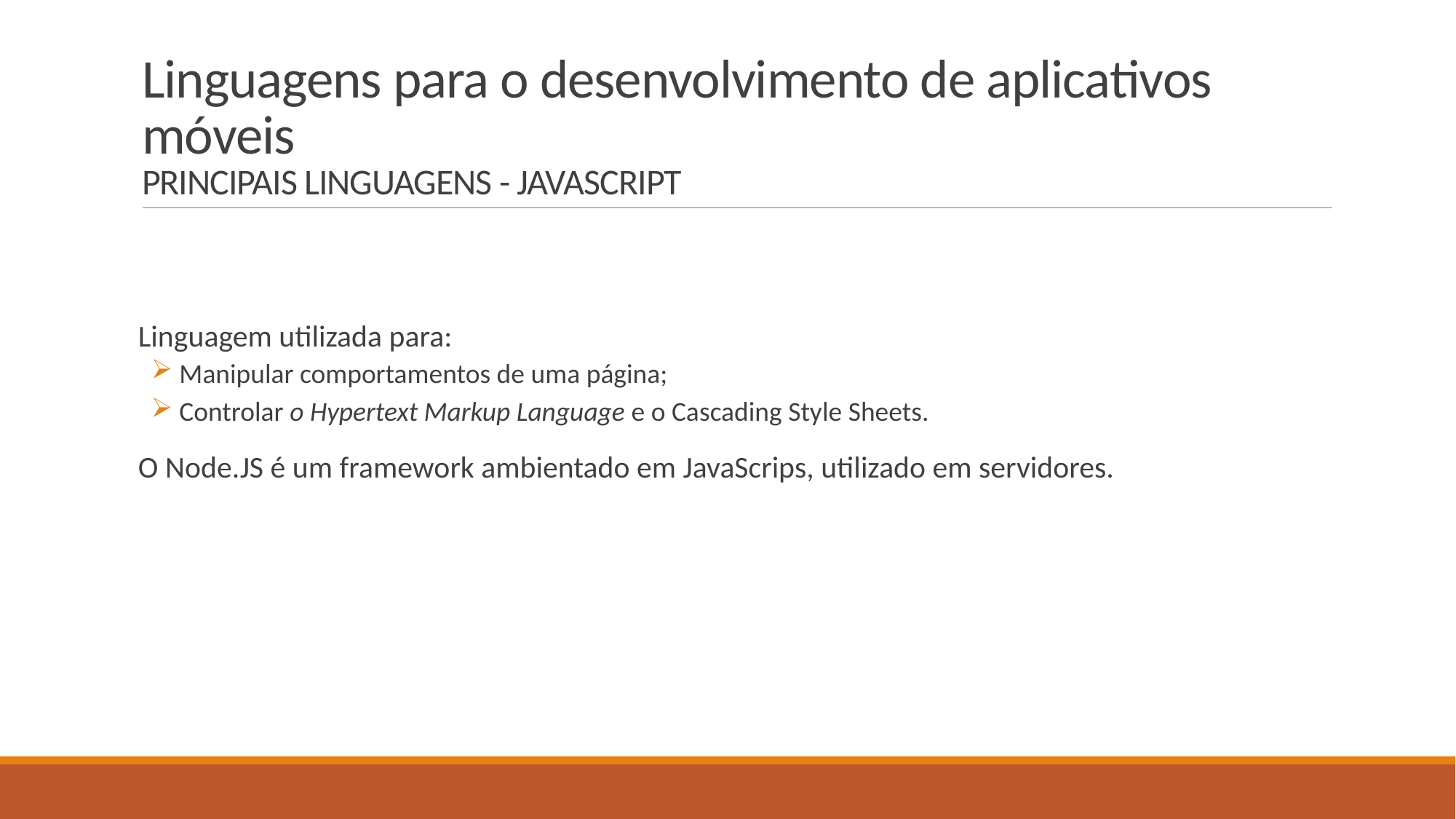

# Linguagens para o desenvolvimento de aplicativos móveis PRINCIPAIS LINGUAGENS - JAVASCRIPT
Linguagem utilizada para:
 Manipular comportamentos de uma página;
 Controlar o Hypertext Markup Language e o Cascading Style Sheets.
O Node.JS é um framework ambientado em JavaScrips, utilizado em servidores.